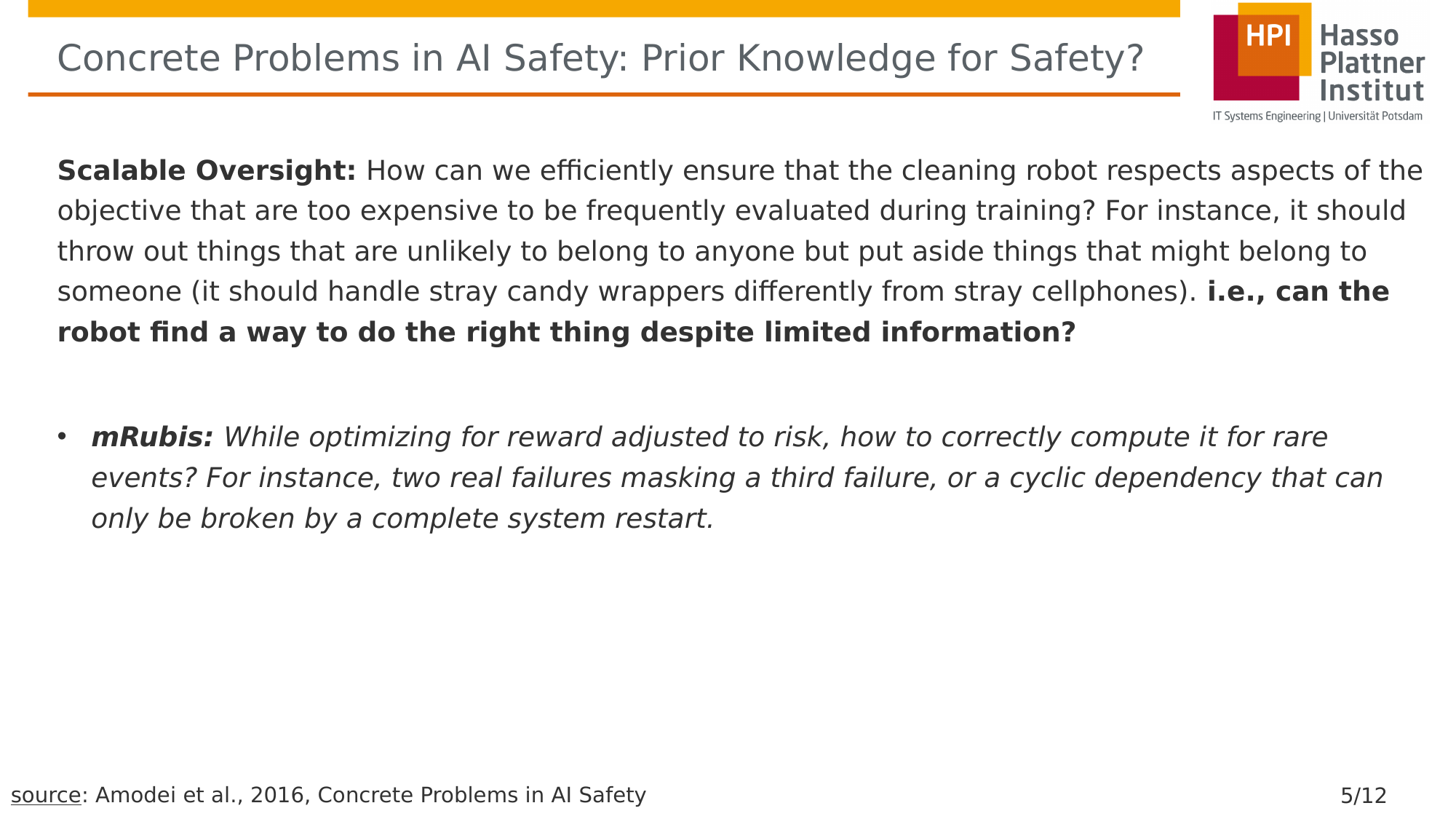

# Concrete Problems in AI Safety: Prior Knowledge for Safety?
Scalable Oversight: How can we efficiently ensure that the cleaning robot respects aspects of the objective that are too expensive to be frequently evaluated during training? For instance, it should throw out things that are unlikely to belong to anyone but put aside things that might belong to someone (it should handle stray candy wrappers differently from stray cellphones). i.e., can the robot find a way to do the right thing despite limited information?

mRubis: While optimizing for reward adjusted to risk, how to correctly compute it for rare events? For instance, two real failures masking a third failure, or a cyclic dependency that can only be broken by a complete system restart.

source: Amodei et al., 2016, Concrete Problems in AI Safety